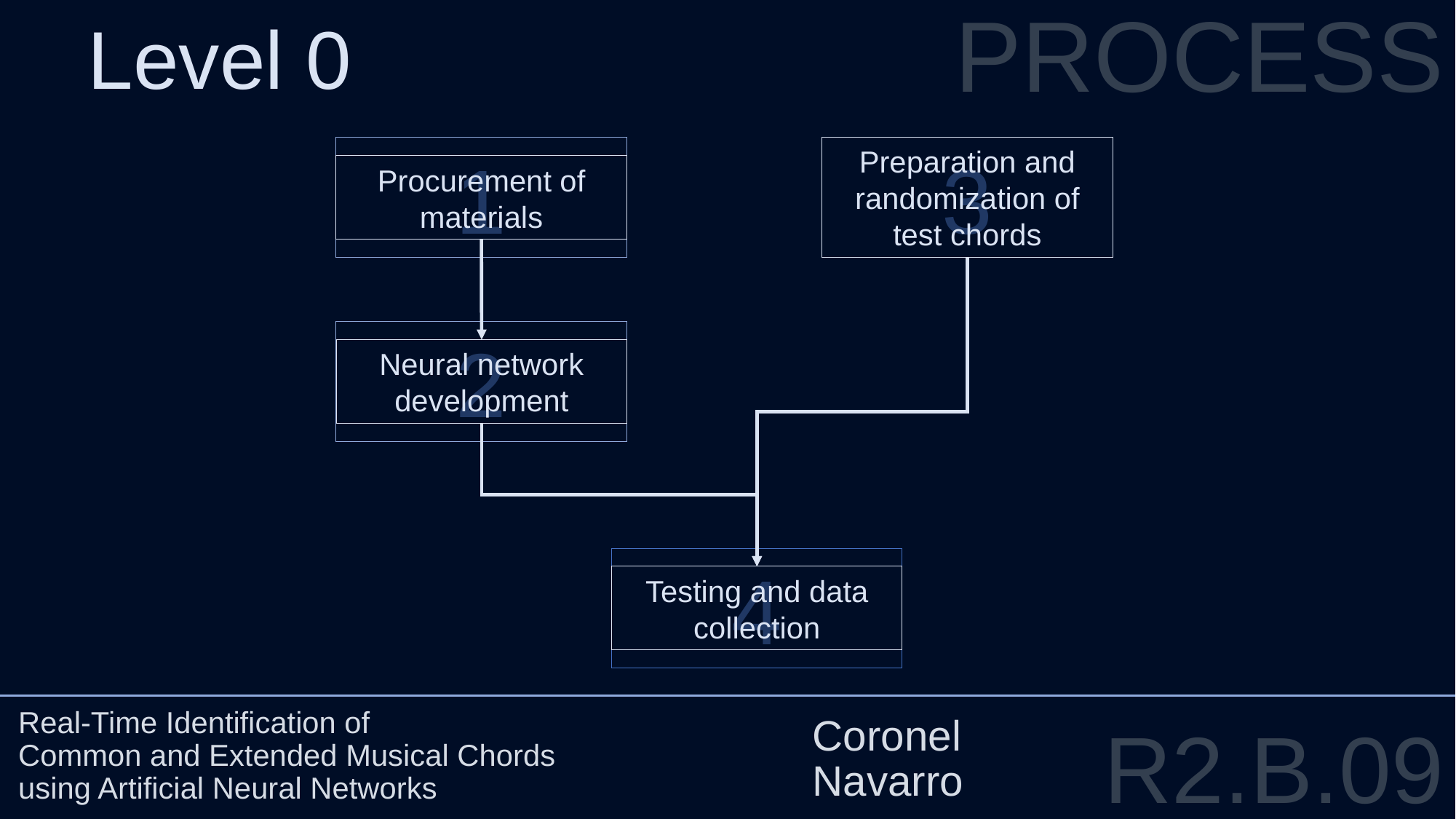

PROCESS
Level 0
1
3
Preparation and randomization of test chords
Procurement of materials
2
Neural network development
Real-Time Identification of
Common and Extended Musical Chords
using Artificial Neural Networks
Coronel
Navarro
4
Testing and data collection
R2.B.09